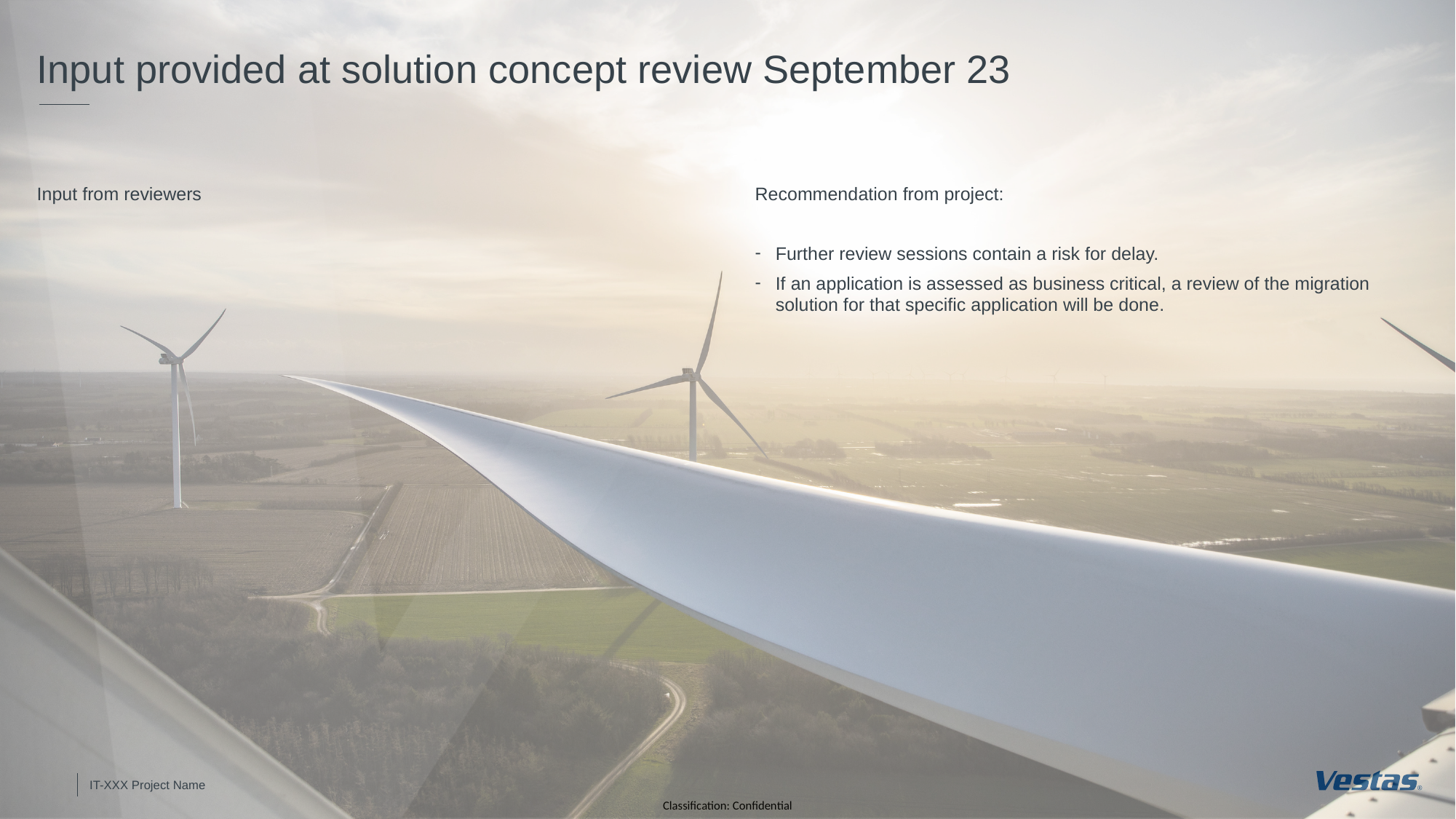

# Input provided at solution concept review September 23

Input from reviewers
Recommendation from project:

Further review sessions contain a risk for delay.
If an application is assessed as business critical, a review of the migration solution for that specific application will be done.
IT-XXX Project Name